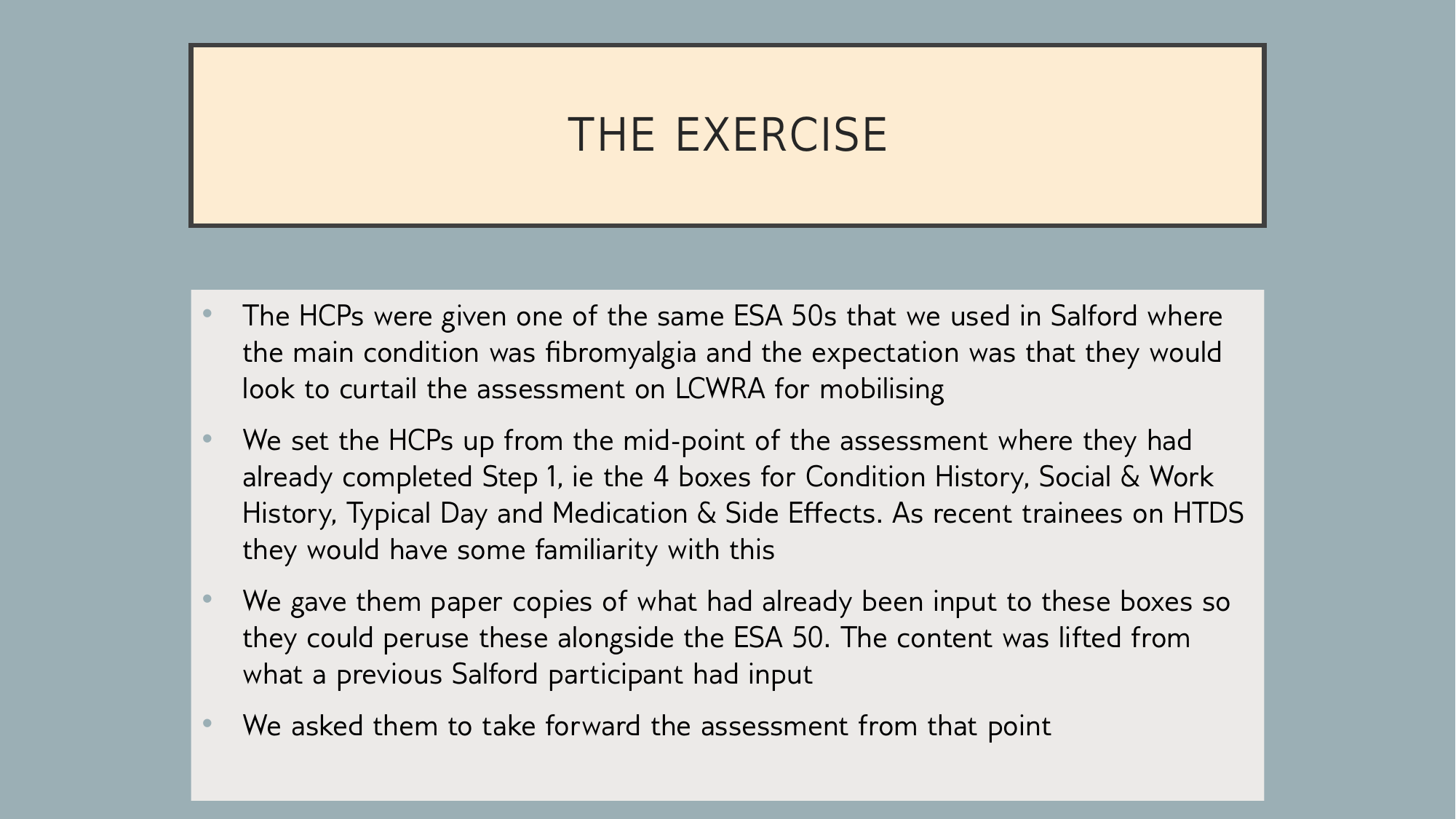

# THE EXERCISE
The HCPs were given one of the same ESA 50s that we used in Salford where the main condition was fibromyalgia and the expectation was that they would look to curtail the assessment on LCWRA for mobilising
We set the HCPs up from the mid-point of the assessment where they had already completed Step 1, ie the 4 boxes for Condition History, Social & Work History, Typical Day and Medication & Side Effects. As recent trainees on HTDS they would have some familiarity with this
We gave them paper copies of what had already been input to these boxes so they could peruse these alongside the ESA 50. The content was lifted from what a previous Salford participant had input
We asked them to take forward the assessment from that point